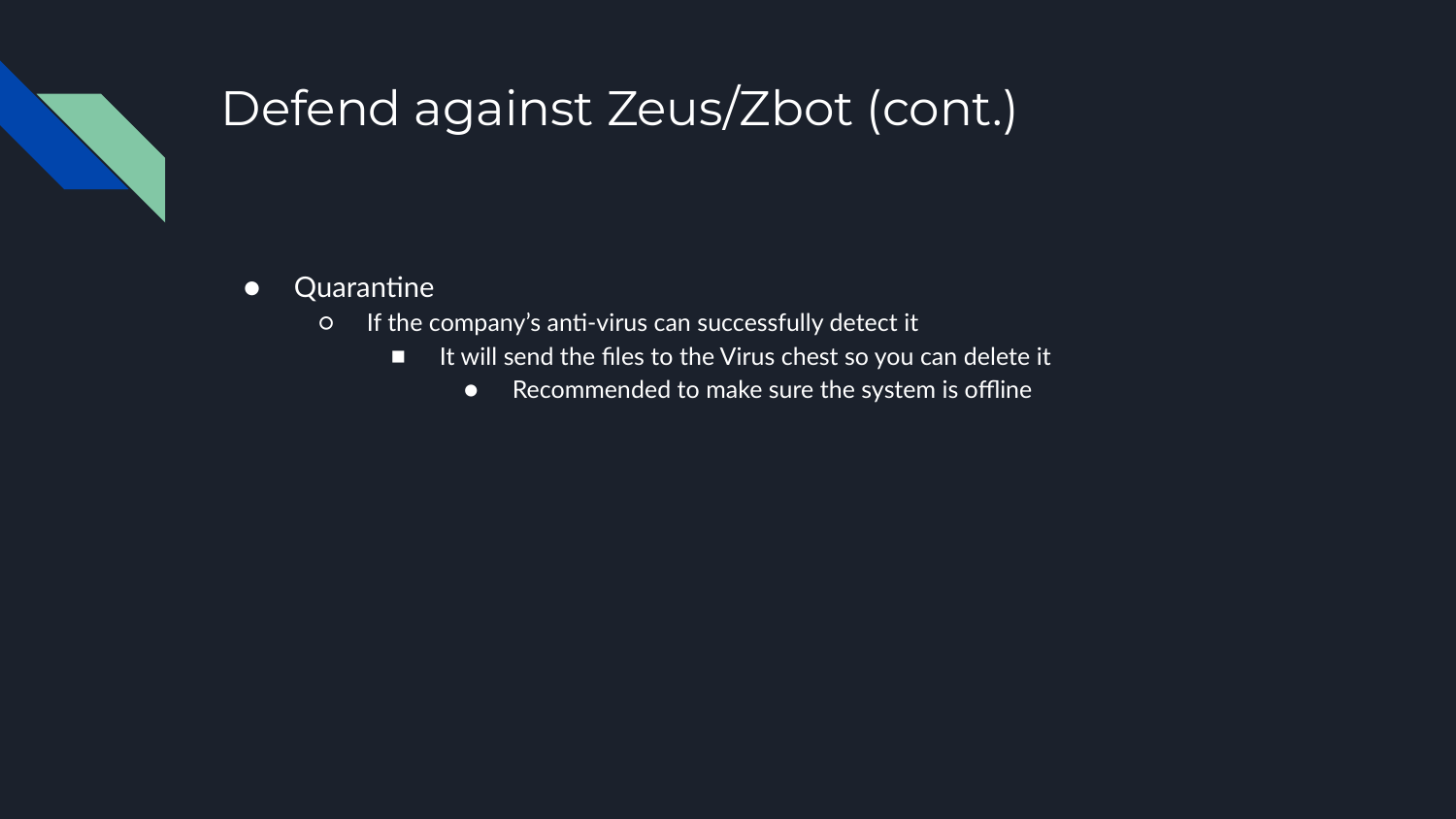

# Defend against Zeus/Zbot (cont.)
Quarantine
If the company’s anti-virus can successfully detect it
It will send the files to the Virus chest so you can delete it
Recommended to make sure the system is offline